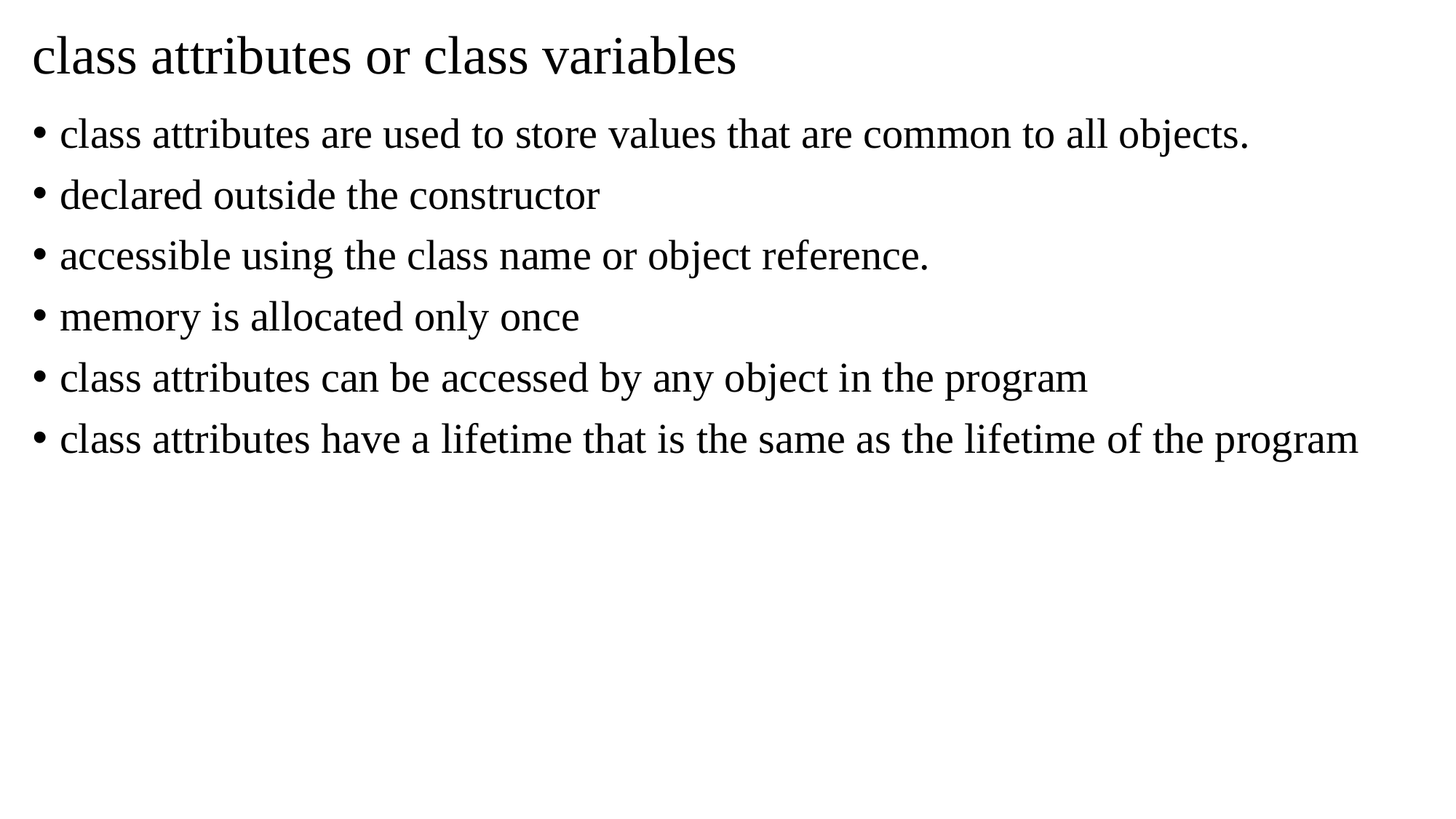

# class attributes or class variables
class attributes are used to store values that are common to all objects.
declared outside the constructor
accessible using the class name or object reference.
memory is allocated only once
class attributes can be accessed by any object in the program
class attributes have a lifetime that is the same as the lifetime of the program